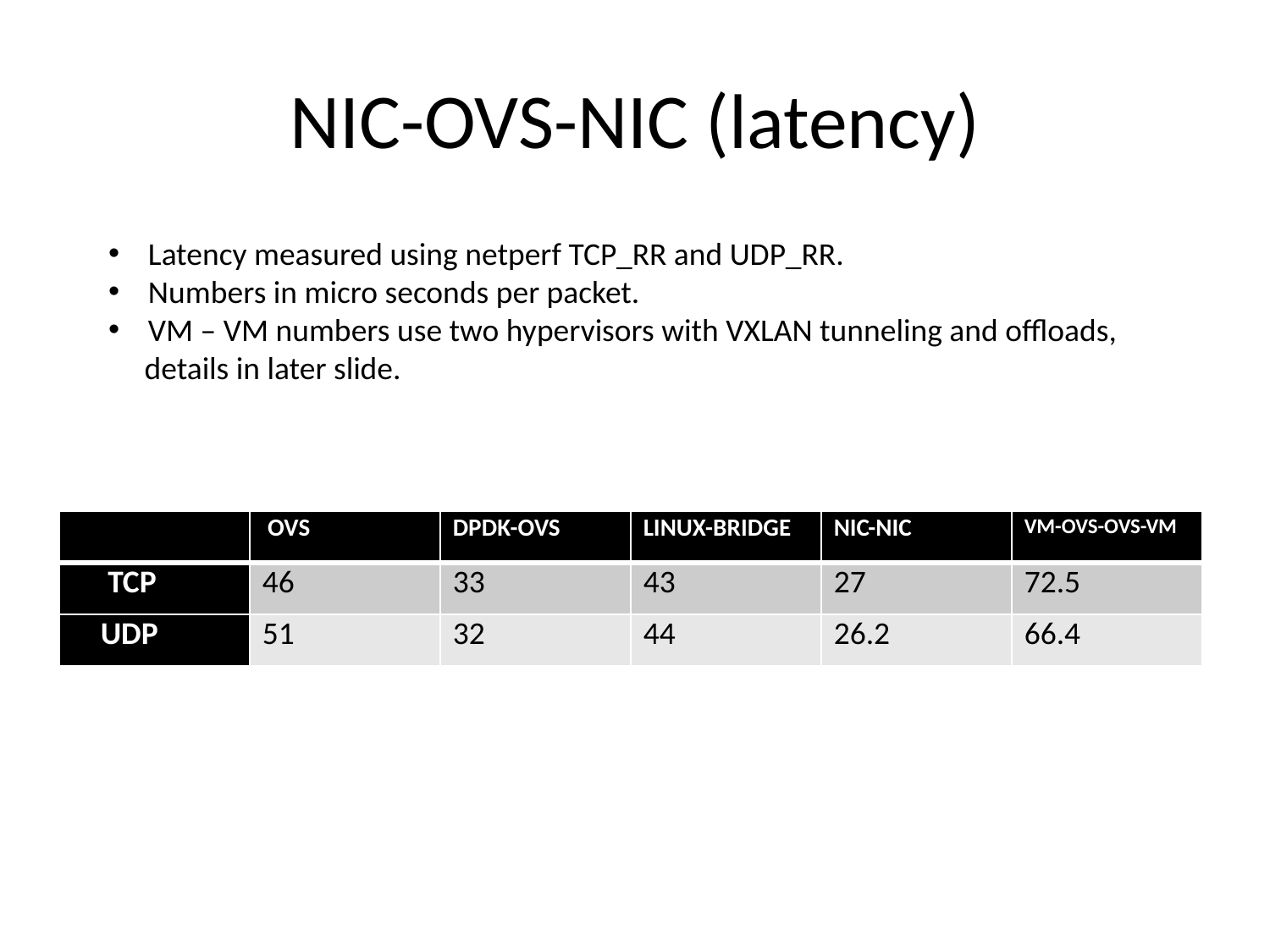

# NIC-OVS-NIC (latency)
Latency measured using netperf TCP_RR and UDP_RR.
Numbers in micro seconds per packet.
VM – VM numbers use two hypervisors with VXLAN tunneling and offloads,
     details in later slide.
|  | OVS | DPDK-OVS | LINUX-BRIDGE | NIC-NIC | VM-OVS-OVS-VM |
| --- | --- | --- | --- | --- | --- |
| TCP | 46 | 33 | 43 | 27 | 72.5 |
| UDP | 51 | 32 | 44 | 26.2 | 66.4 |